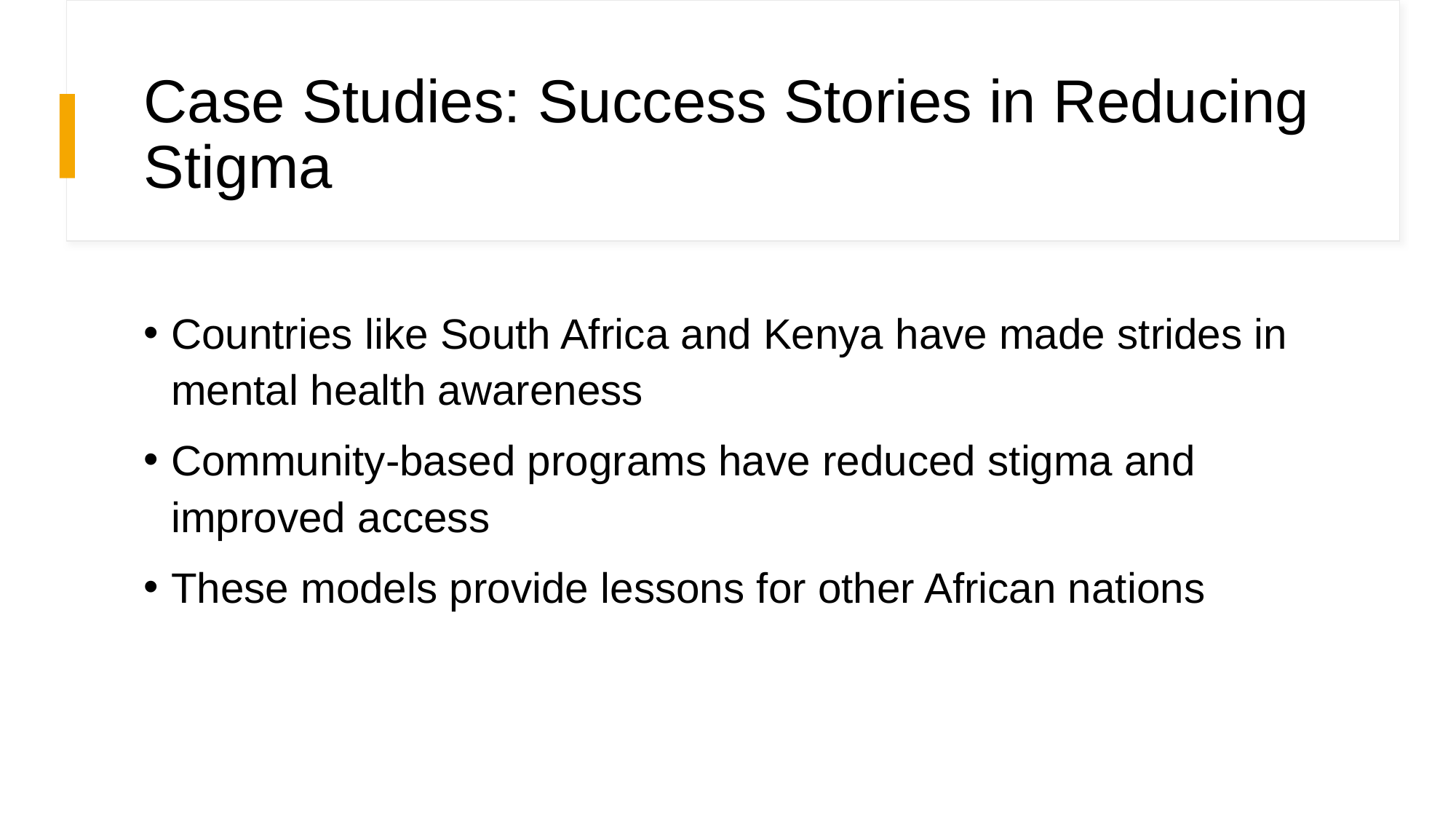

# Case Studies: Success Stories in Reducing Stigma
Countries like South Africa and Kenya have made strides in mental health awareness
Community-based programs have reduced stigma and improved access
These models provide lessons for other African nations